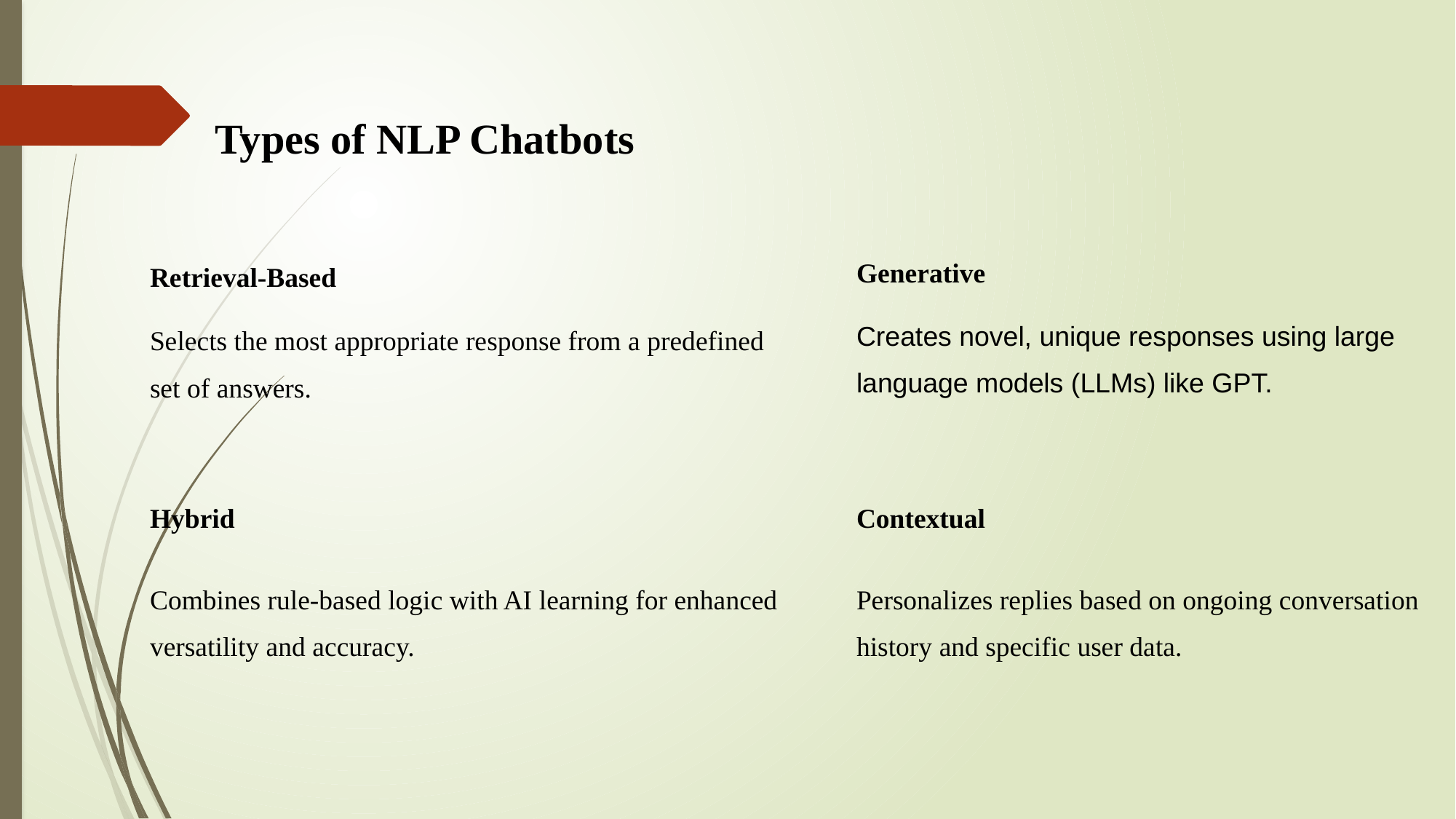

Types of NLP Chatbots
Generative
Retrieval-Based
Creates novel, unique responses using large language models (LLMs) like GPT.
Selects the most appropriate response from a predefined set of answers.
Hybrid
Contextual
Combines rule-based logic with AI learning for enhanced versatility and accuracy.
Personalizes replies based on ongoing conversation history and specific user data.